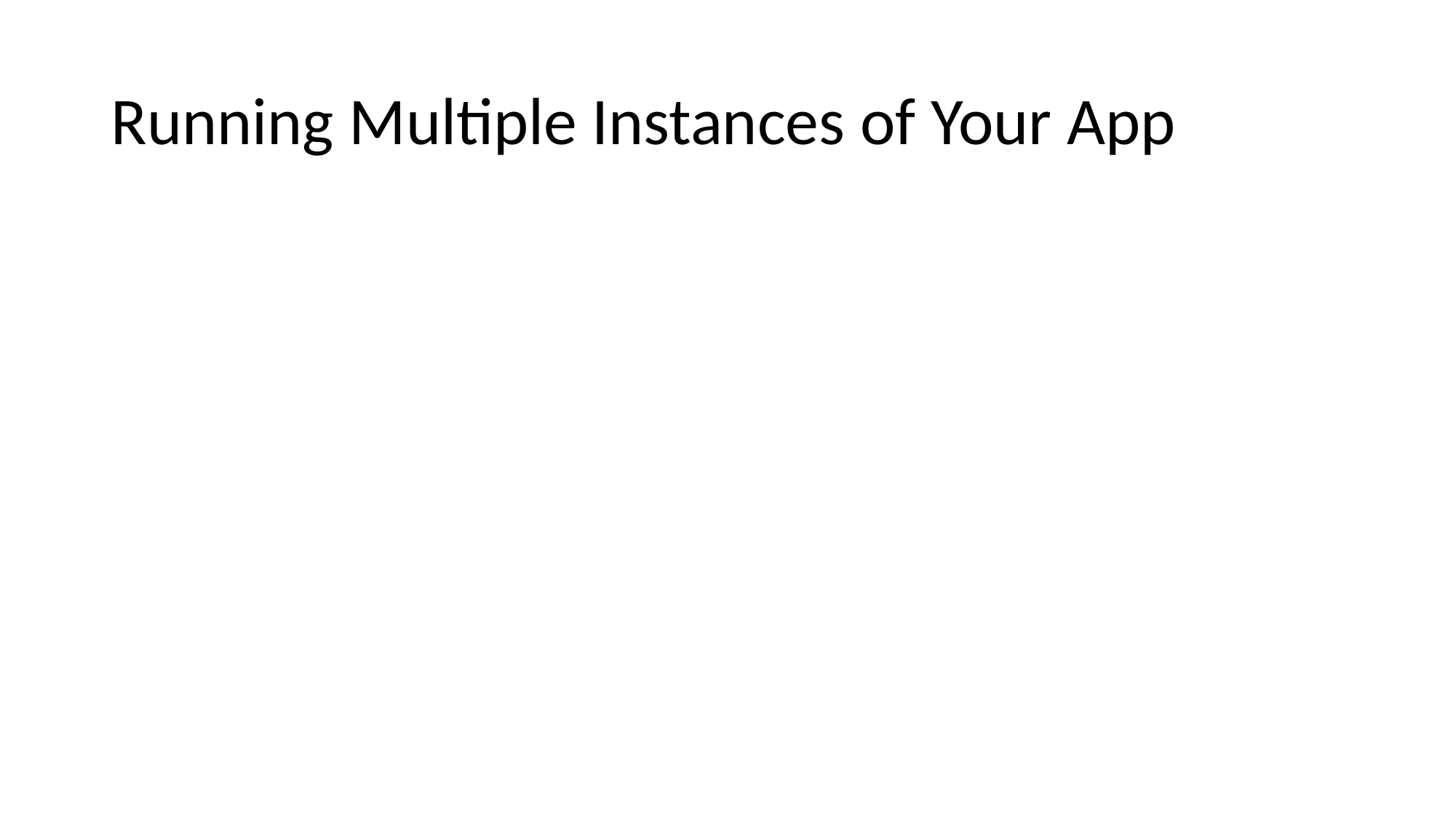

# Running Multiple Instances of Your App